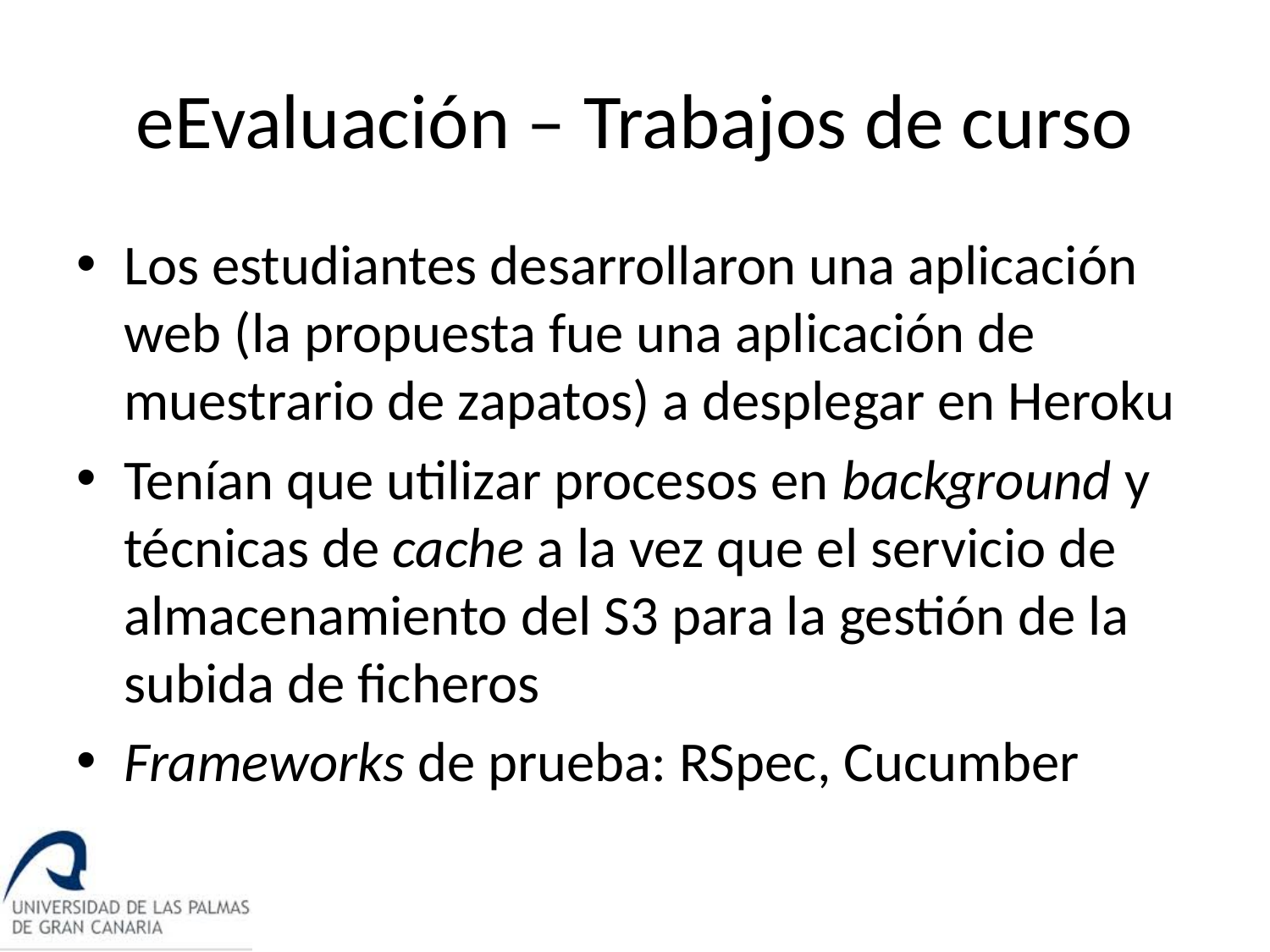

# eEvaluación – Trabajos de curso
Los estudiantes desarrollaron una aplicación web (la propuesta fue una aplicación de muestrario de zapatos) a desplegar en Heroku
Tenían que utilizar procesos en background y técnicas de cache a la vez que el servicio de almacenamiento del S3 para la gestión de la subida de ficheros
Frameworks de prueba: RSpec, Cucumber